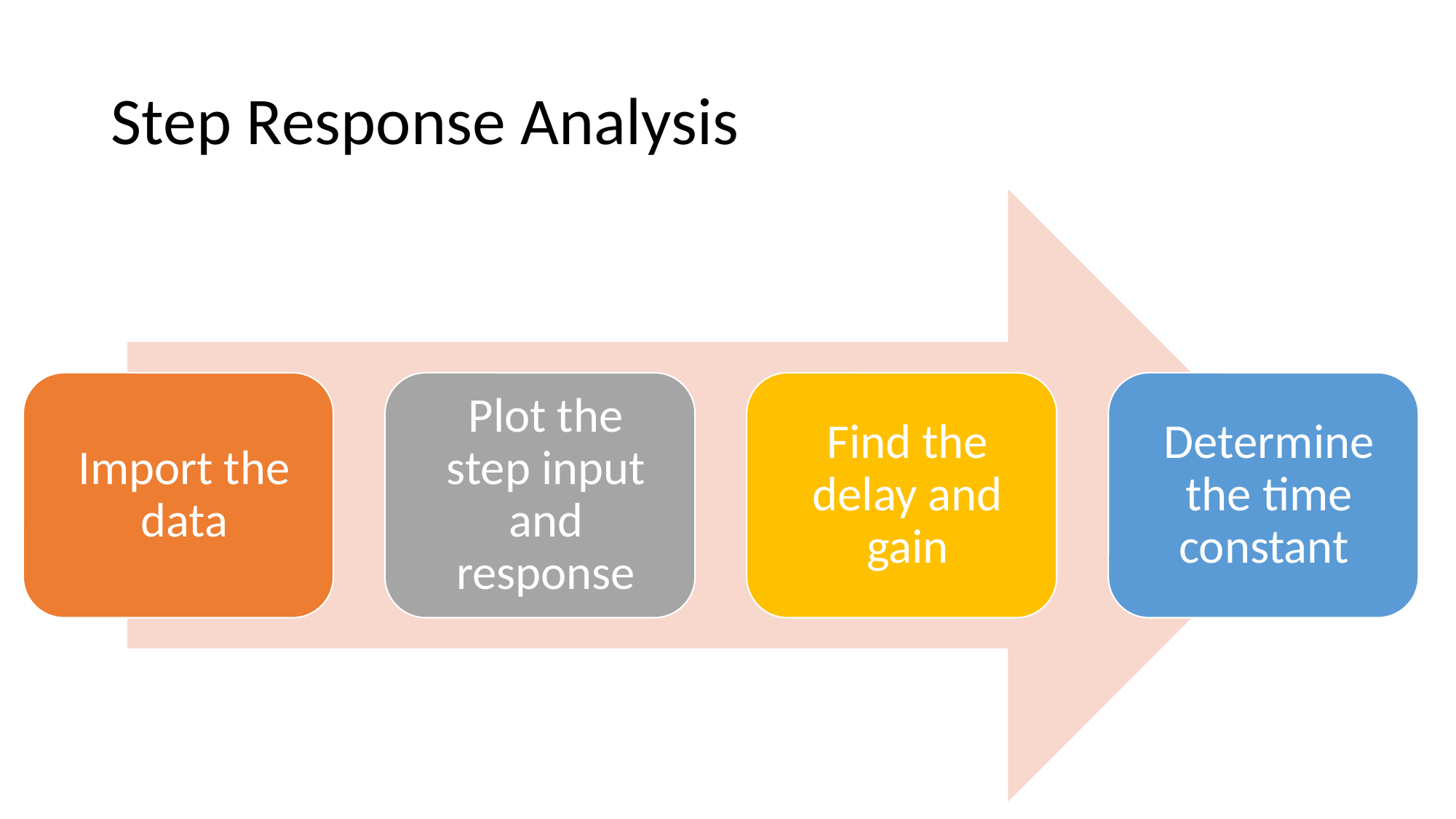

# Step Response Analysis
Import the data
Plot the step input and response
Find the delay and gain
Determine the time constant